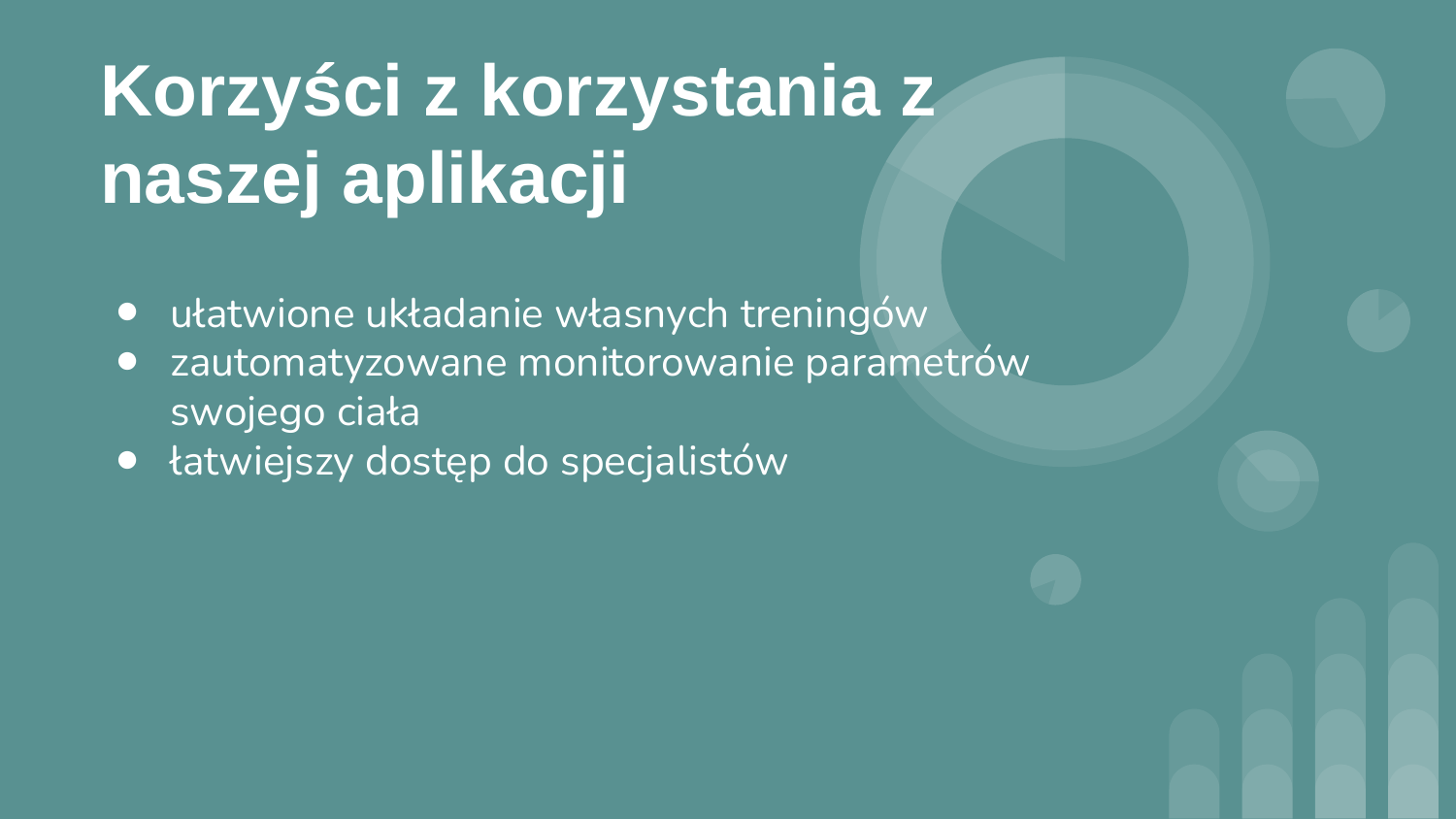

# Korzyści z korzystania z naszej aplikacji
ułatwione układanie własnych treningów
zautomatyzowane monitorowanie parametrów swojego ciała
łatwiejszy dostęp do specjalistów